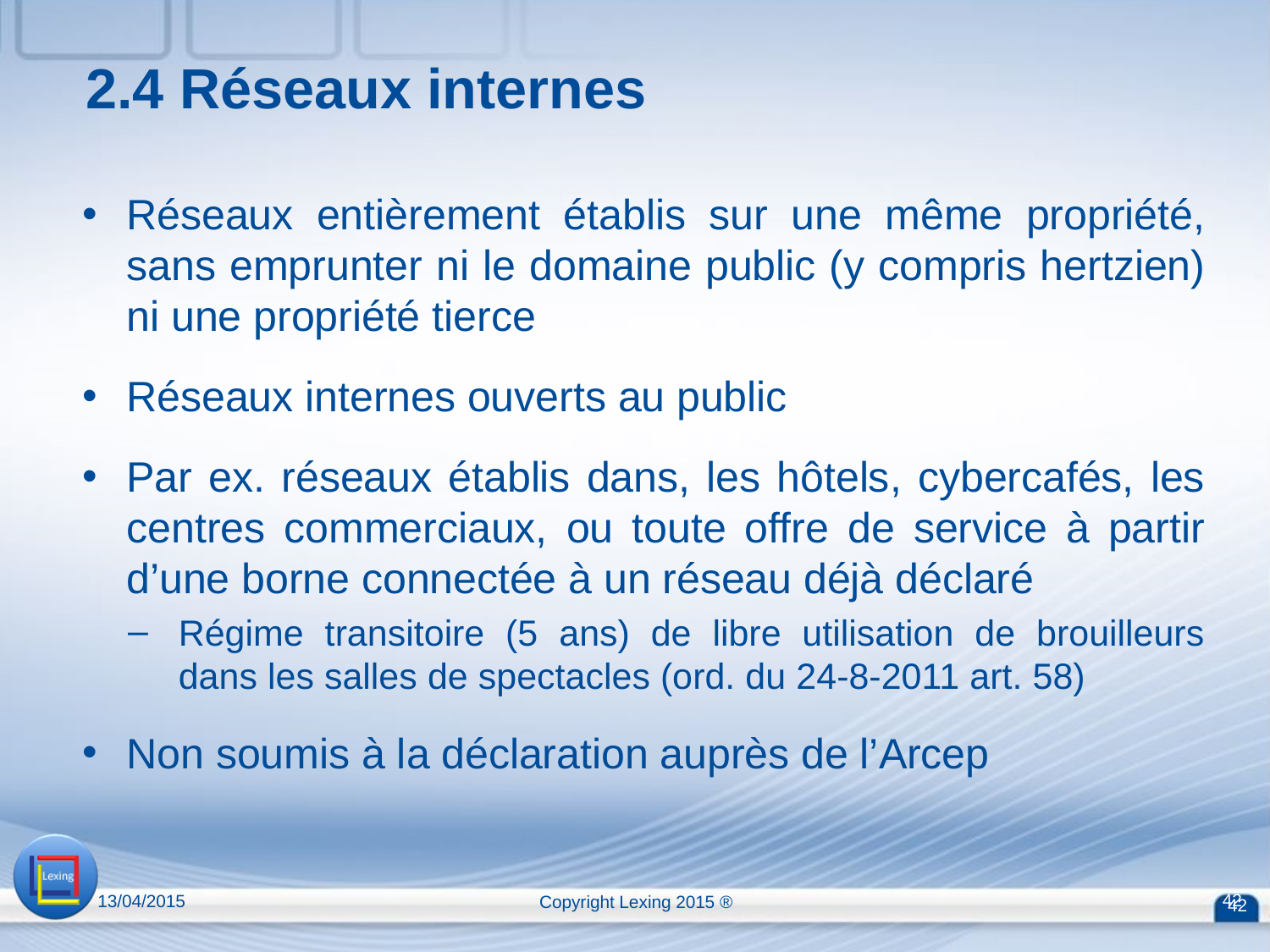

2.4 Réseaux internes
Réseaux entièrement établis sur une même propriété, sans emprunter ni le domaine public (y compris hertzien) ni une propriété tierce

Réseaux internes ouverts au public

Par ex. réseaux établis dans, les hôtels, cybercafés, les centres commerciaux, ou toute offre de service à partir d’une borne connectée à un réseau déjà déclaré
Régime transitoire (5 ans) de libre utilisation de brouilleurs dans les salles de spectacles (ord. du 24-8-2011 art. 58)

Non soumis à la déclaration auprès de l’Arcep
13/04/2015
Copyright Lexing 2015 ®
42
42